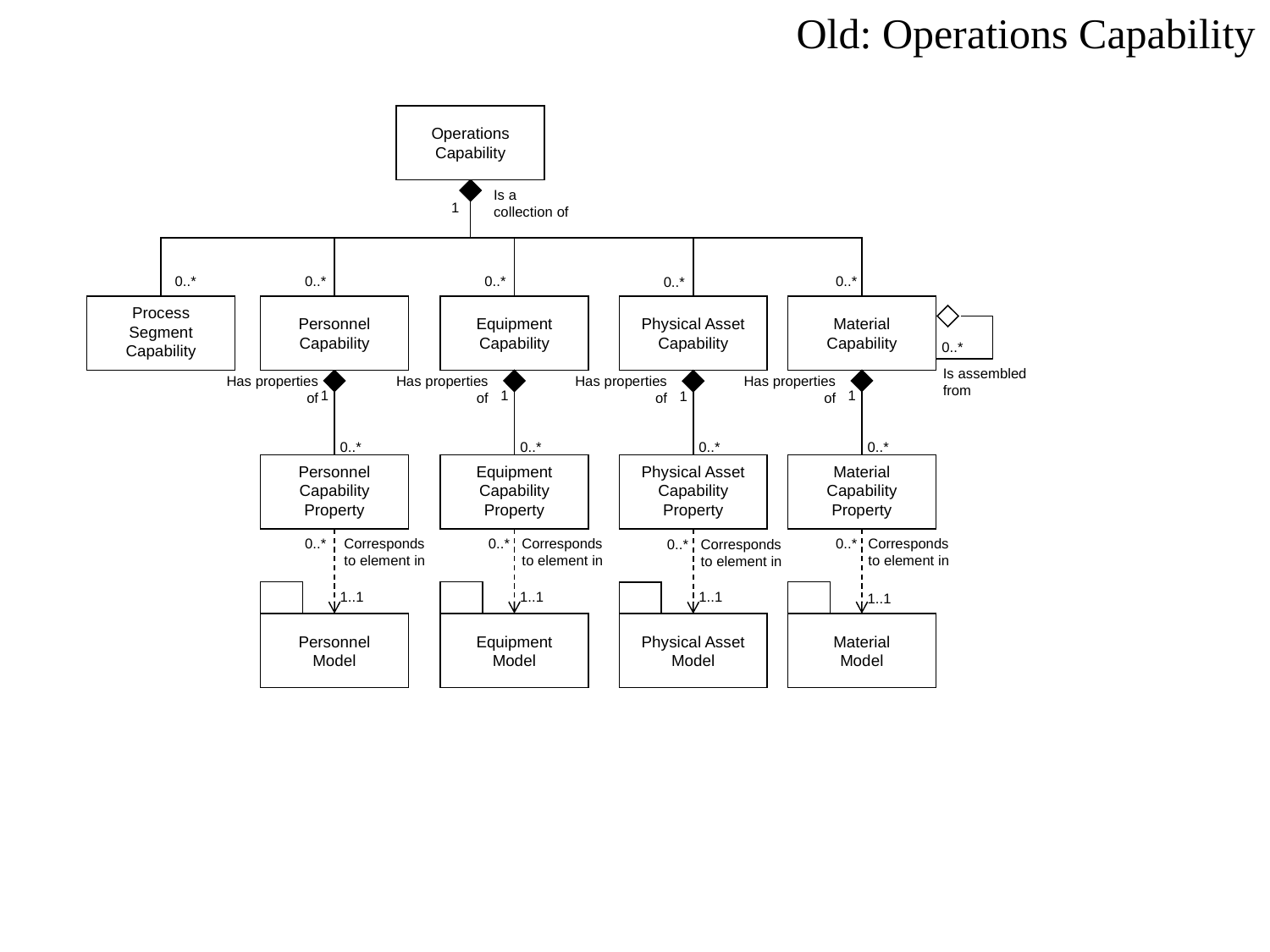

Old: Operations Capability
Operations
Capability

Is a
collection of
1
0..*
0..*
0..*
0..*
0..*
Process
Segment
Capability
Personnel
Capability
Equipment
Capability
Physical Asset
Capability
Material
Capability

0..*
Is assembled
from
Has properties
of
Has properties
of
Has properties
of
Has properties
of

1
1
1
1
0..*
0..*
0..*
0..*
Personnel
Capability
Property
Equipment
Capability
Property
Material
Capability
Property
Physical Asset
Capability
Property
0..*
Corresponds
to element in
0..*
Corresponds
to element in
0..*
Corresponds
to element in
0..*
Corresponds
to element in

Personnel
Model
1..1

Equipment
Model
1..1

Material
Model

Physical Asset
Model
1..1
1..1